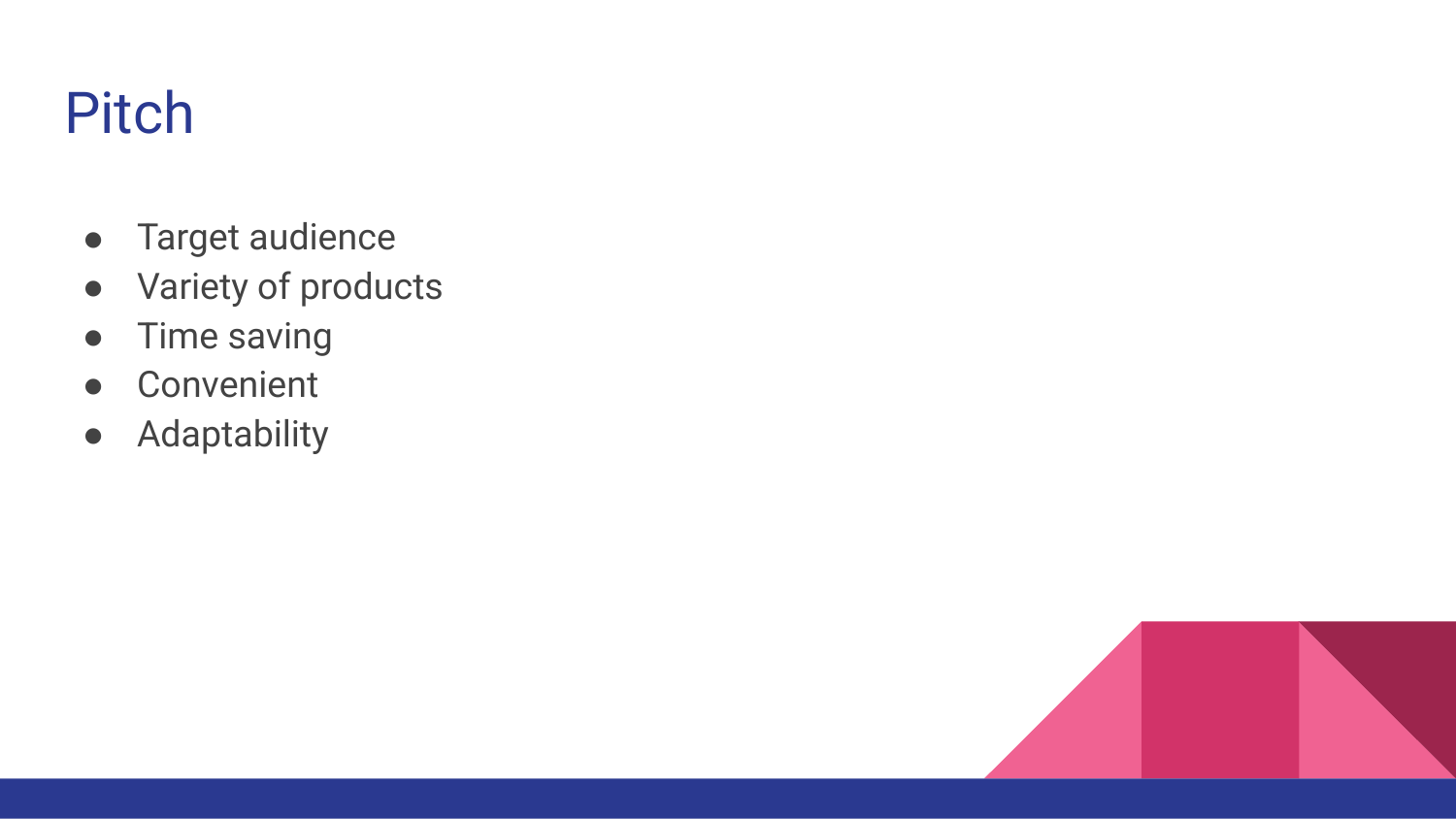

# Pitch
Target audience
Variety of products
Time saving
Convenient
Adaptability